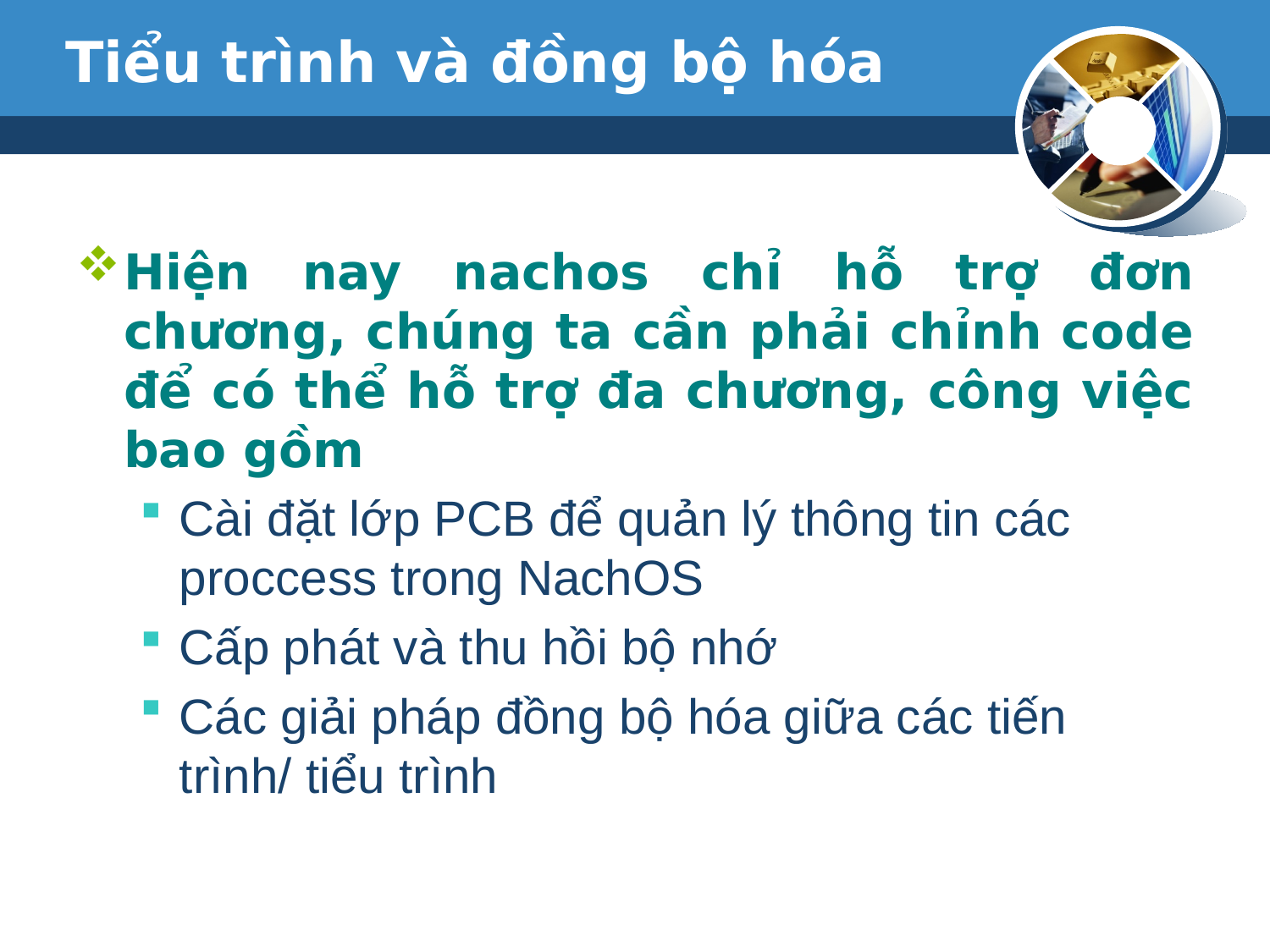

# Tiểu trình và đồng bộ hóa
Hiện nay nachos chỉ hỗ trợ đơn chương, chúng ta cần phải chỉnh code để có thể hỗ trợ đa chương, công việc bao gồm
Cài đặt lớp PCB để quản lý thông tin các proccess trong NachOS
Cấp phát và thu hồi bộ nhớ
Các giải pháp đồng bộ hóa giữa các tiến trình/ tiểu trình